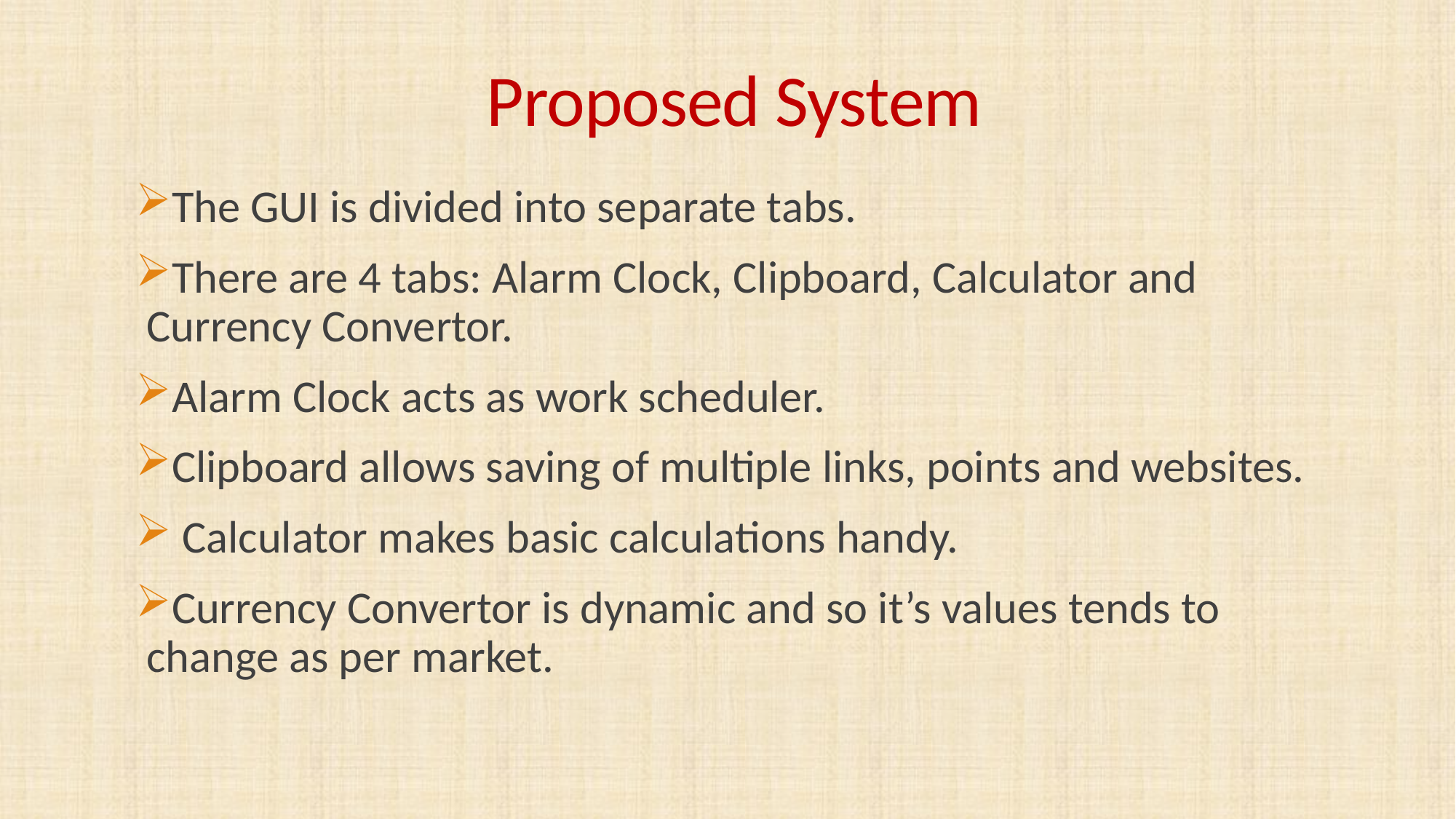

# Proposed System
The GUI is divided into separate tabs.
There are 4 tabs: Alarm Clock, Clipboard, Calculator and Currency Convertor.
Alarm Clock acts as work scheduler.
Clipboard allows saving of multiple links, points and websites.
 Calculator makes basic calculations handy.
Currency Convertor is dynamic and so it’s values tends to change as per market.